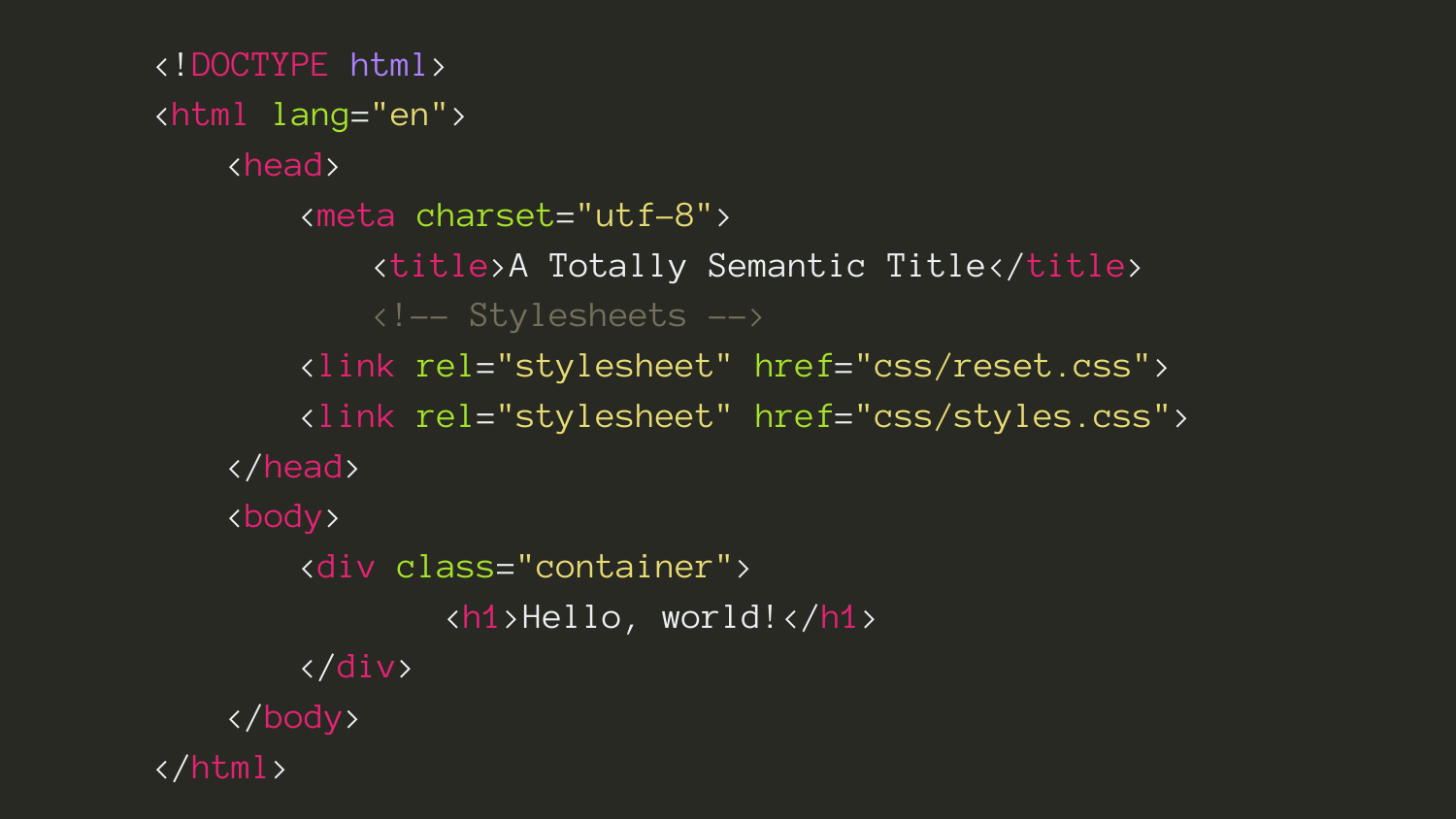

<!DOCTYPE html>
<html lang="en">
<head>
<meta charset="utf-8">
	<title>A Totally Semantic Title</title>
	<!-- Stylesheets -->
<link rel="stylesheet" href="css/reset.css">
<link rel="stylesheet" href="css/styles.css">
</head>
<body>
<div class="container">
	<h1>Hello, world!</h1>
</div>
</body>
</html>